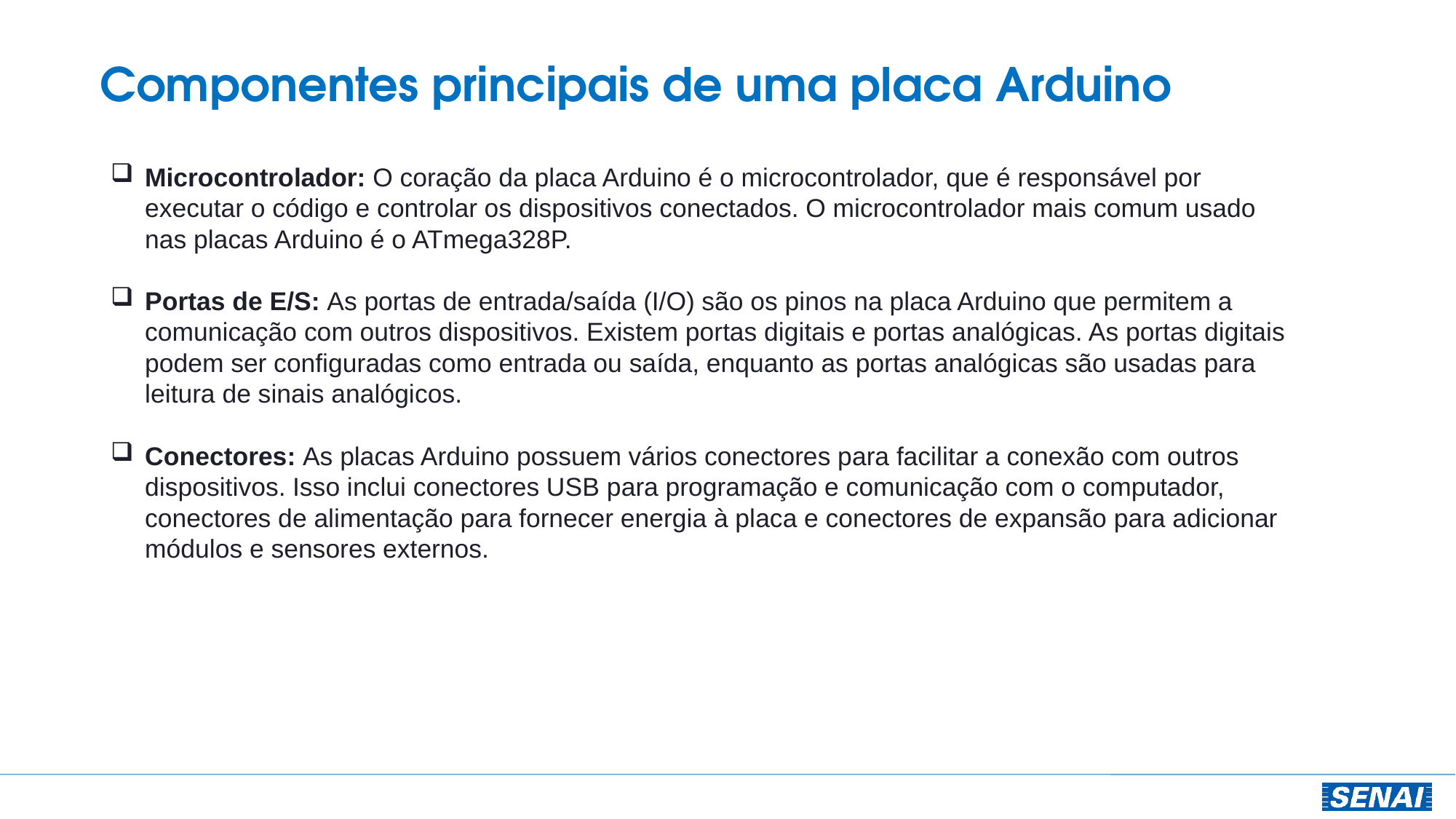

# Componentes principais de uma placa Arduino
Microcontrolador: O coração da placa Arduino é o microcontrolador, que é responsável por executar o código e controlar os dispositivos conectados. O microcontrolador mais comum usado nas placas Arduino é o ATmega328P.

Portas de E/S: As portas de entrada/saída (I/O) são os pinos na placa Arduino que permitem a comunicação com outros dispositivos. Existem portas digitais e portas analógicas. As portas digitais podem ser configuradas como entrada ou saída, enquanto as portas analógicas são usadas para leitura de sinais analógicos.

Conectores: As placas Arduino possuem vários conectores para facilitar a conexão com outros dispositivos. Isso inclui conectores USB para programação e comunicação com o computador, conectores de alimentação para fornecer energia à placa e conectores de expansão para adicionar módulos e sensores externos.